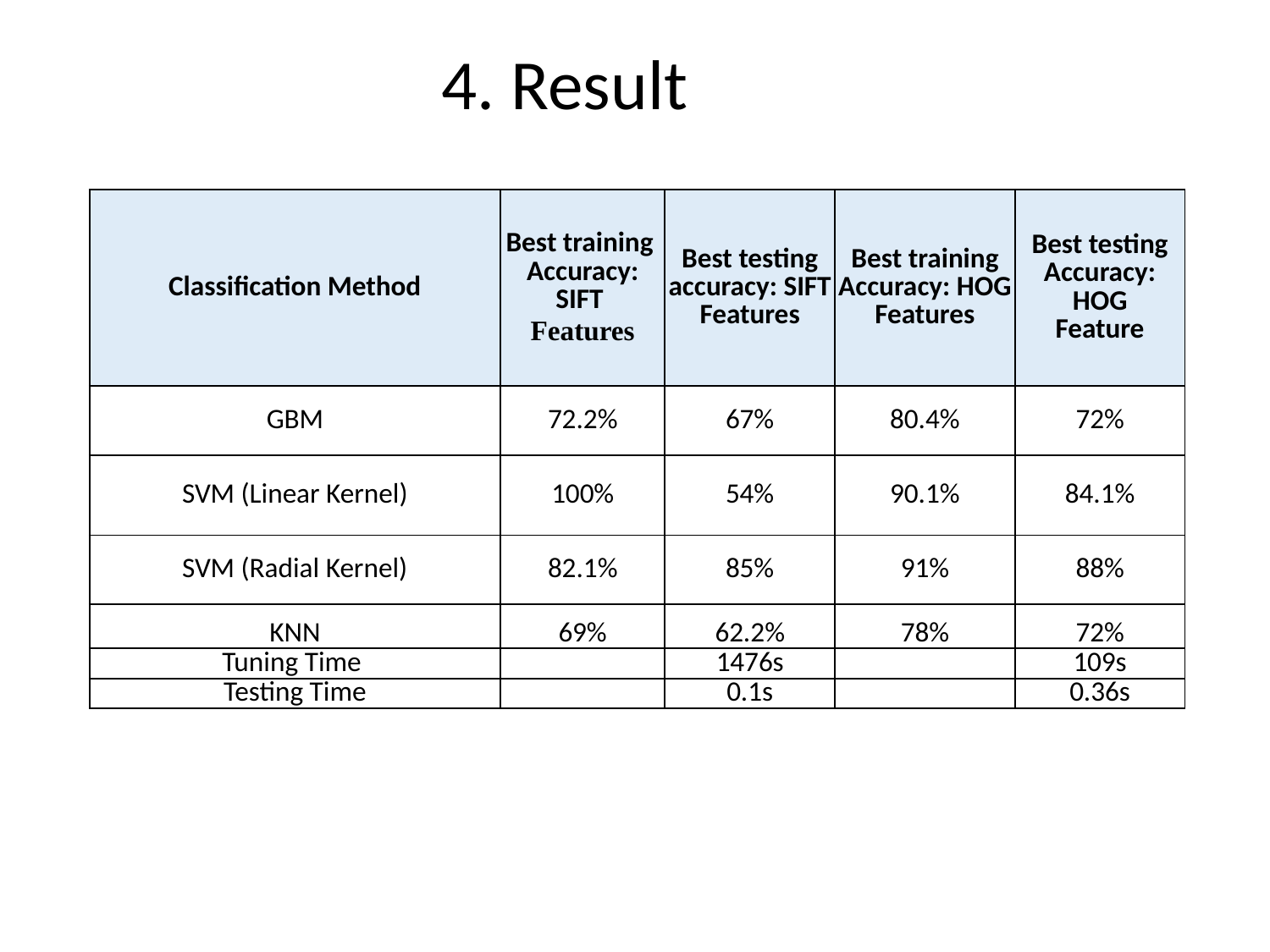

4. Result
| Classification Method | Best training Accuracy: SIFT Features | Best testing accuracy: SIFT Features | Best training Accuracy: HOG Features | Best testing Accuracy: HOG Feature |
| --- | --- | --- | --- | --- |
| GBM | 72.2% | 67% | 80.4% | 72% |
| SVM (Linear Kernel) | 100% | 54% | 90.1% | 84.1% |
| SVM (Radial Kernel) | 82.1% | 85% | 91% | 88% |
| KNN | 69% | 62.2% | 78% | 72% |
| Tuning Time |  | 1476s |  | 109s |
| Testing Time |  | 0.1s |  | 0.36s |